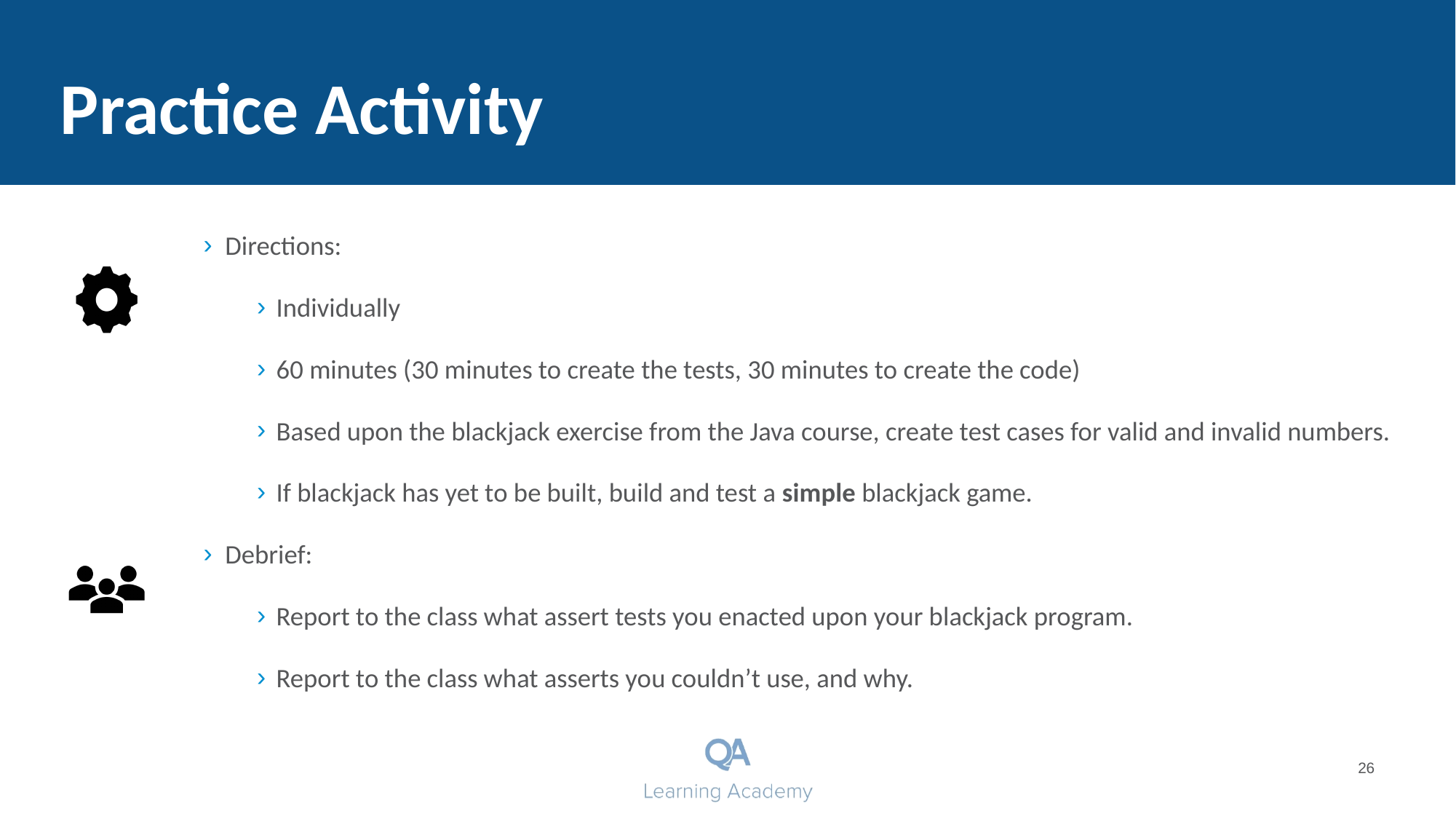

# Practice Activity
Directions:
Individually
60 minutes (30 minutes to create the tests, 30 minutes to create the code)
Based upon the blackjack exercise from the Java course, create test cases for valid and invalid numbers.
If blackjack has yet to be built, build and test a simple blackjack game.
Debrief:
Report to the class what assert tests you enacted upon your blackjack program.
Report to the class what asserts you couldn’t use, and why.

26